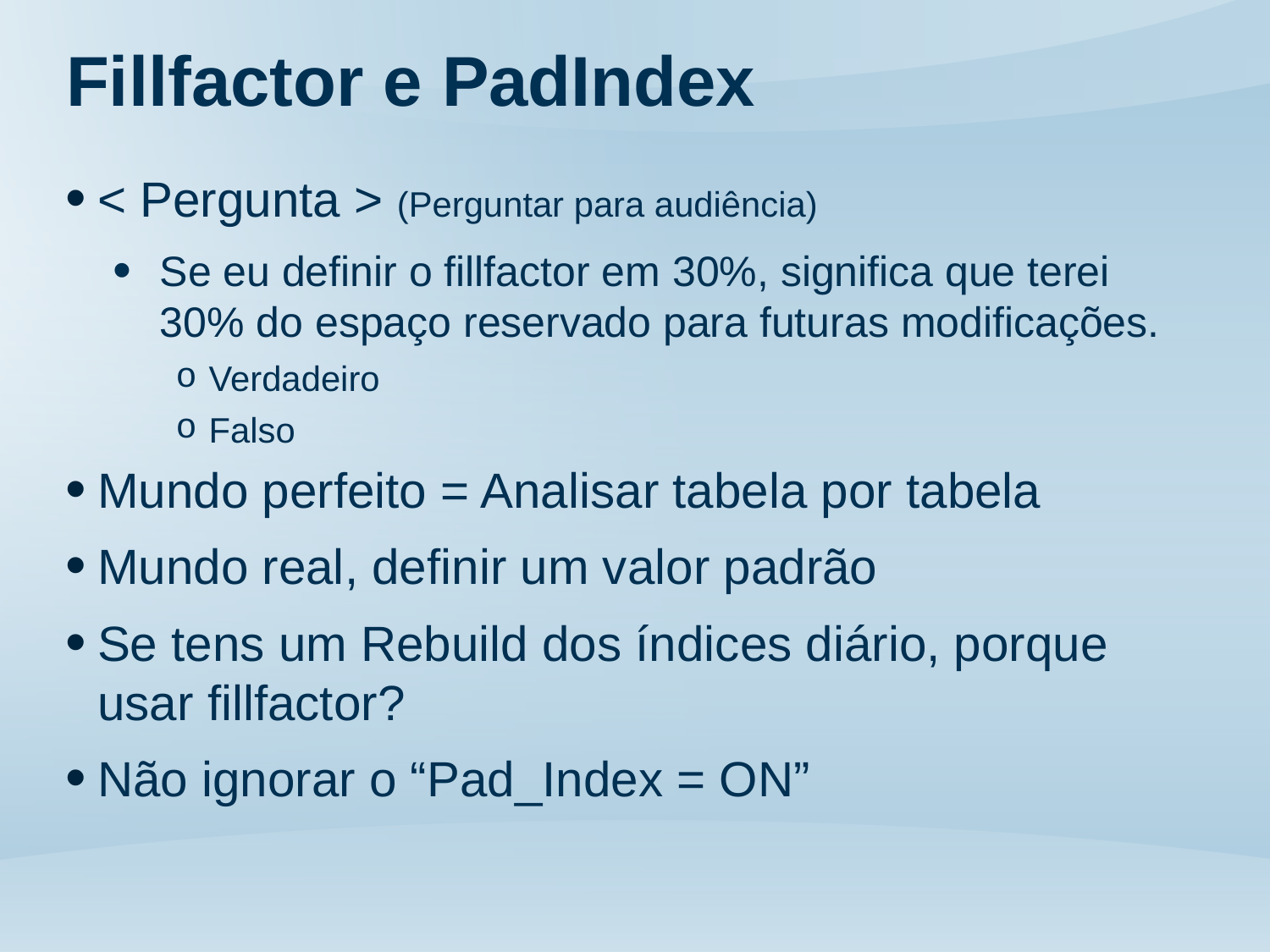

# Fillfactor e PadIndex
< Pergunta > (Perguntar para audiência)
Se eu definir o fillfactor em 30%, significa que terei 30% do espaço reservado para futuras modificações.
Verdadeiro
Falso
Mundo perfeito = Analisar tabela por tabela
Mundo real, definir um valor padrão
Se tens um Rebuild dos índices diário, porque usar fillfactor?
Não ignorar o “Pad_Index = ON”